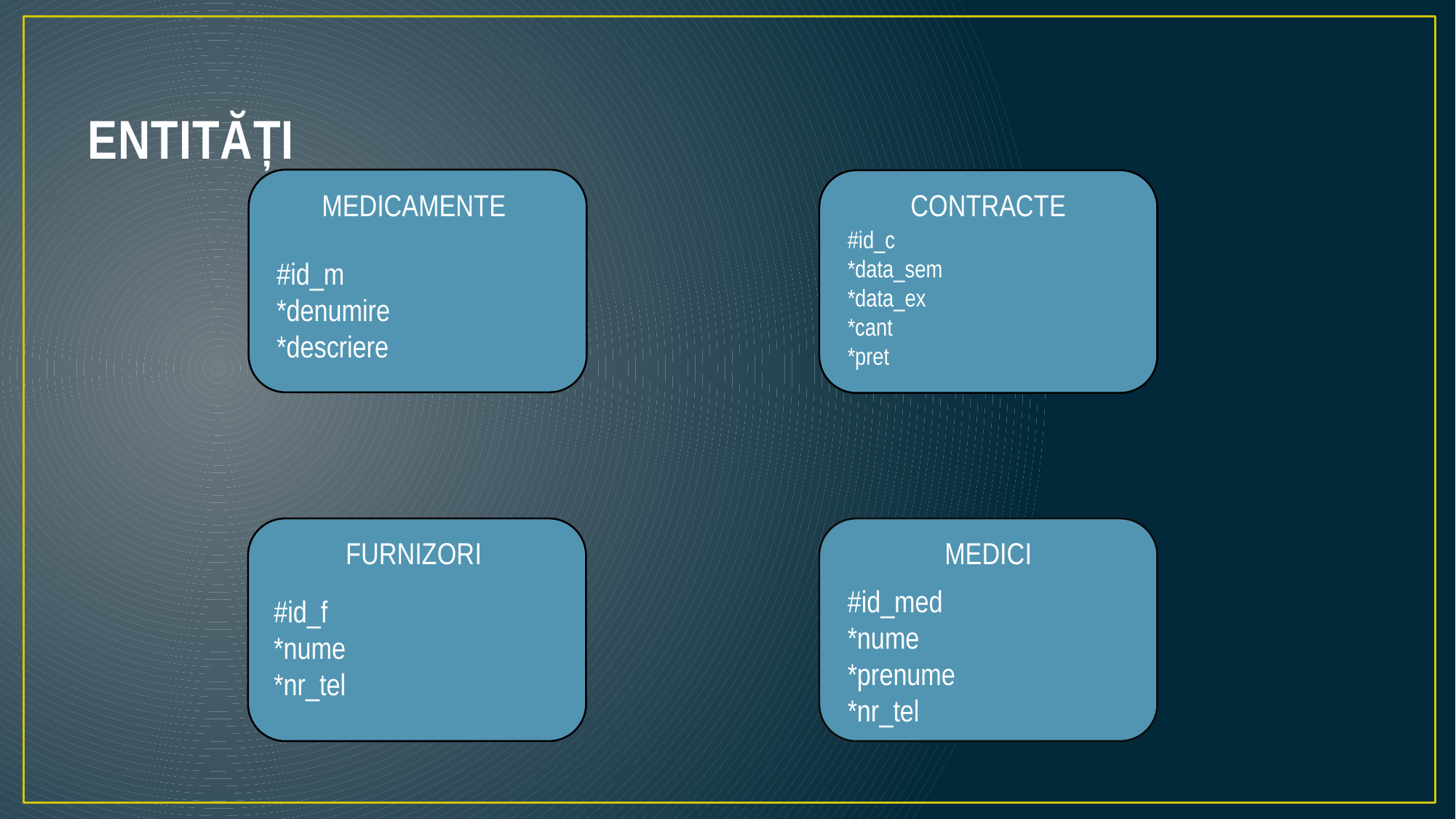

# ENTITĂȚI

MEDICAMENTE
CONTRACTE
#id_c
*data_sem
*data_ex
*cant
*pret

#id_m
*denumire
*descriere

FURNIZORI
MEDICI
#id_med
*nume
*prenume
*nr_tel

#id_f
*nume
*nr_tel